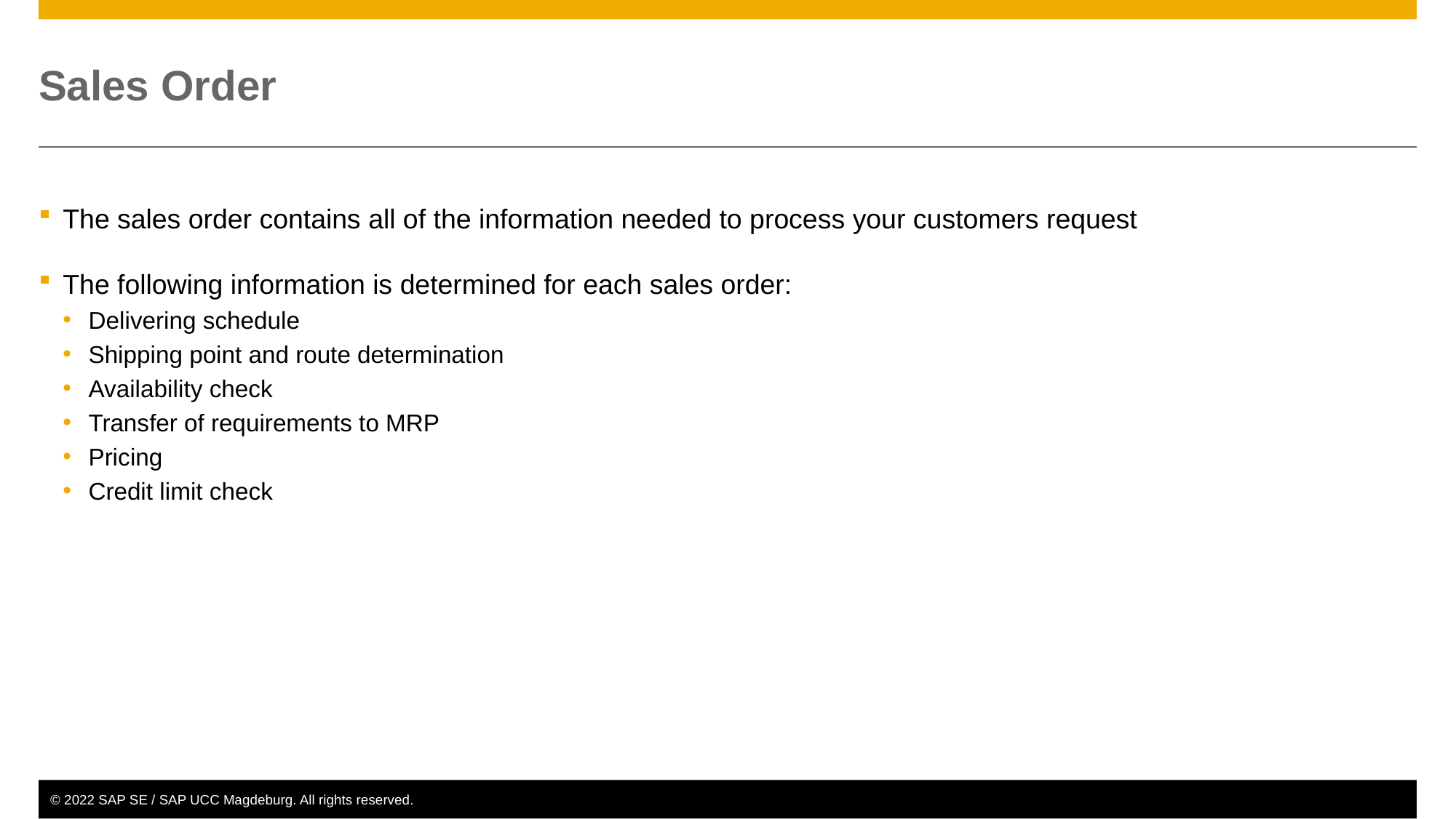

# Sales Order
The sales order contains all of the information needed to process your customers request

The following information is determined for each sales order:
Delivering schedule
Shipping point and route determination
Availability check
Transfer of requirements to MRP
Pricing
Credit limit check